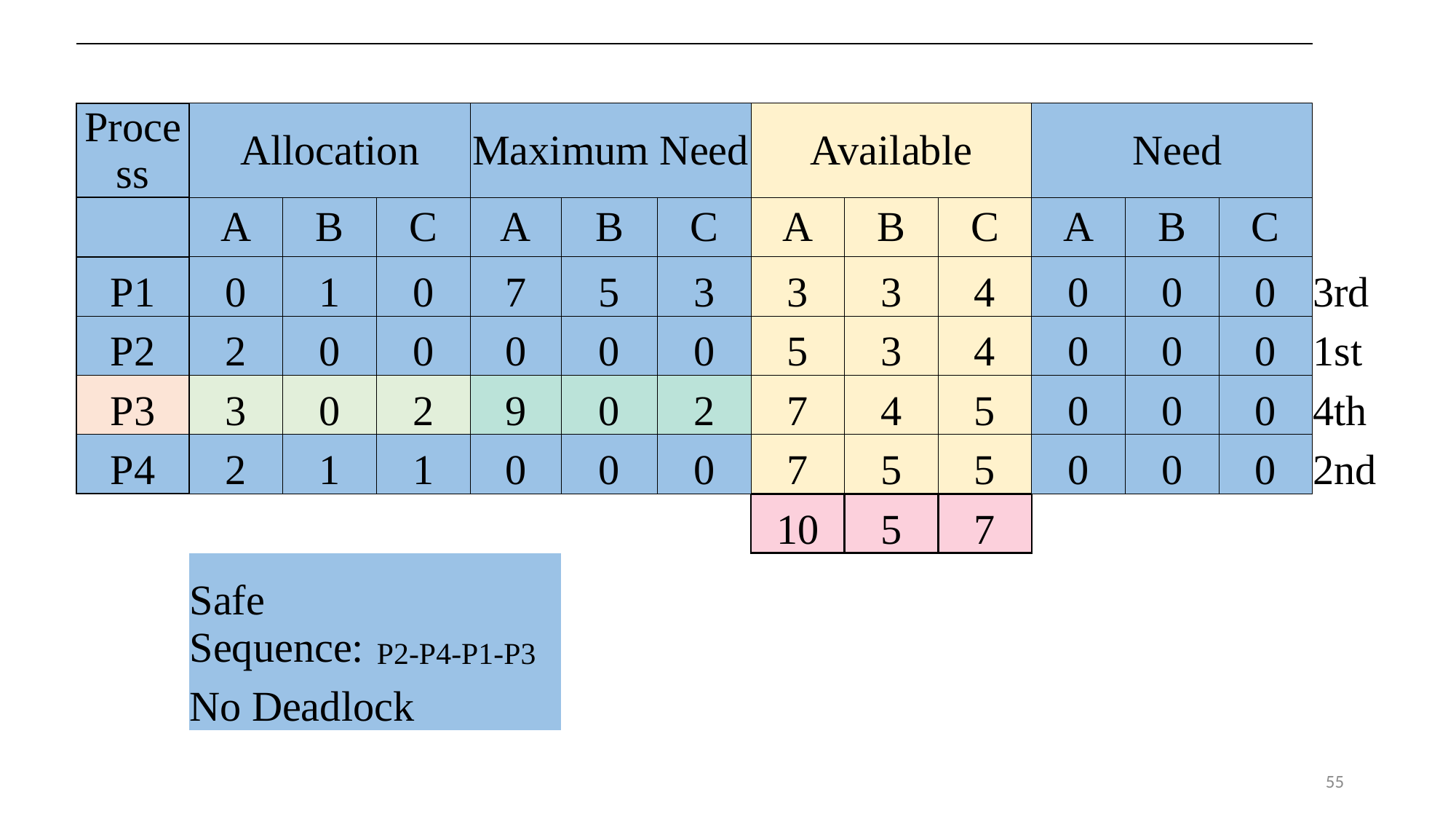

|  |  |  |  |  |  |  |  |  |  |  |  |  |  |
| --- | --- | --- | --- | --- | --- | --- | --- | --- | --- | --- | --- | --- | --- |
| Process | Allocation |  |  | Maximum Need |  |  | Available |  |  | Need |  |  |  |
|  | A | B | C | A | B | C | A | B | C | A | B | C |  |
| P1 | 0 | 1 | 0 | 7 | 5 | 3 | 3 | 3 | 4 | 0 | 0 | 0 | 3rd |
| P2 | 2 | 0 | 0 | 0 | 0 | 0 | 5 | 3 | 4 | 0 | 0 | 0 | 1st |
| P3 | 3 | 0 | 2 | 9 | 0 | 2 | 7 | 4 | 5 | 0 | 0 | 0 | 4th |
| P4 | 2 | 1 | 1 | 0 | 0 | 0 | 7 | 5 | 5 | 0 | 0 | 0 | 2nd |
|  |  |  |  |  |  |  | 10 | 5 | 7 |  |  |  |  |
|  | Safe Sequence: |  | P2-P4-P1-P3 |  |  |  |  |  |  |  |  |  |  |
|  | No Deadlock |  |  |  |  |  |  |  |  |  |  |  |  |
55